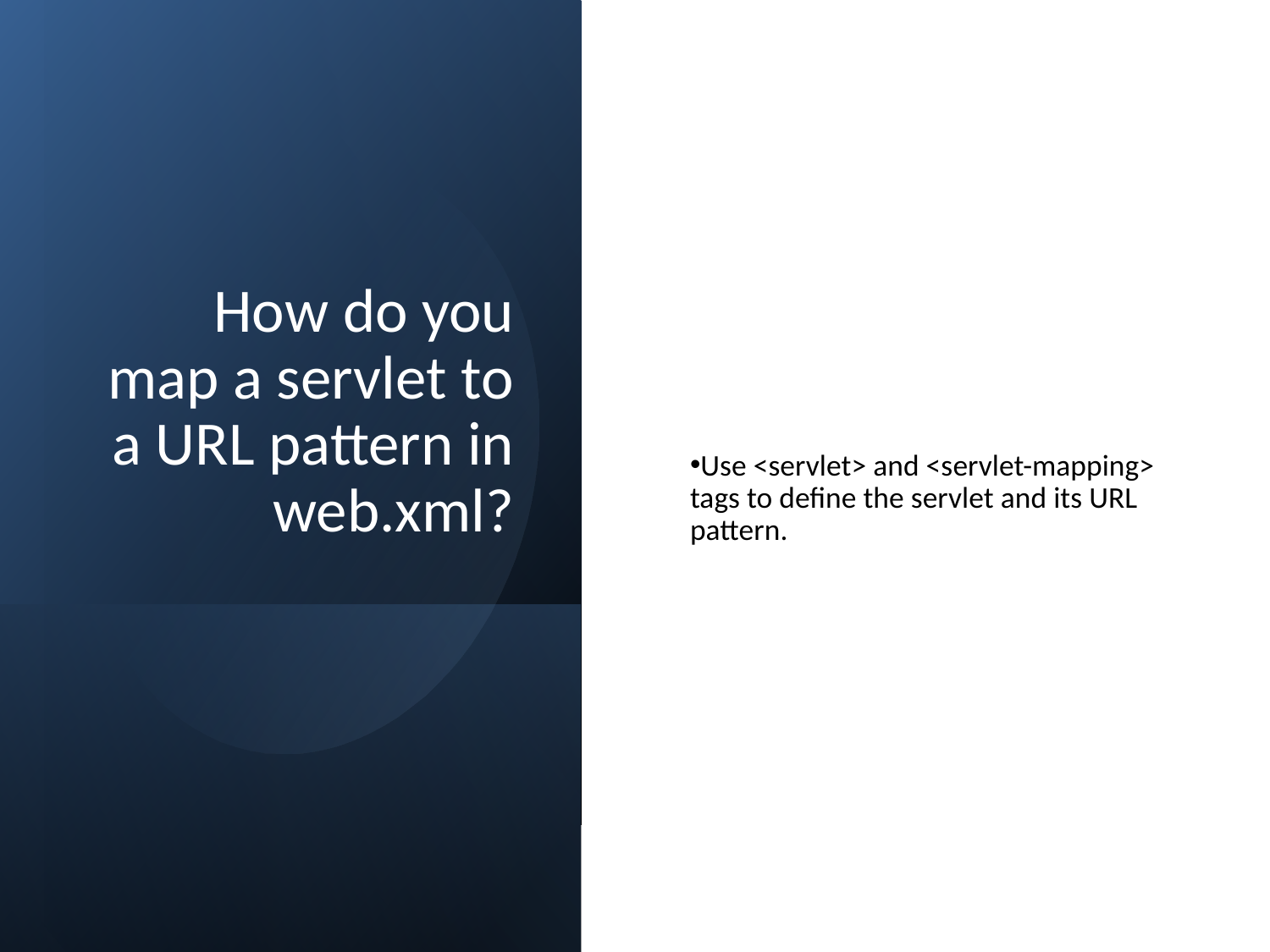

# How do you map a servlet to a URL pattern in web.xml?

Use <servlet> and <servlet-mapping> tags to define the servlet and its URL pattern.